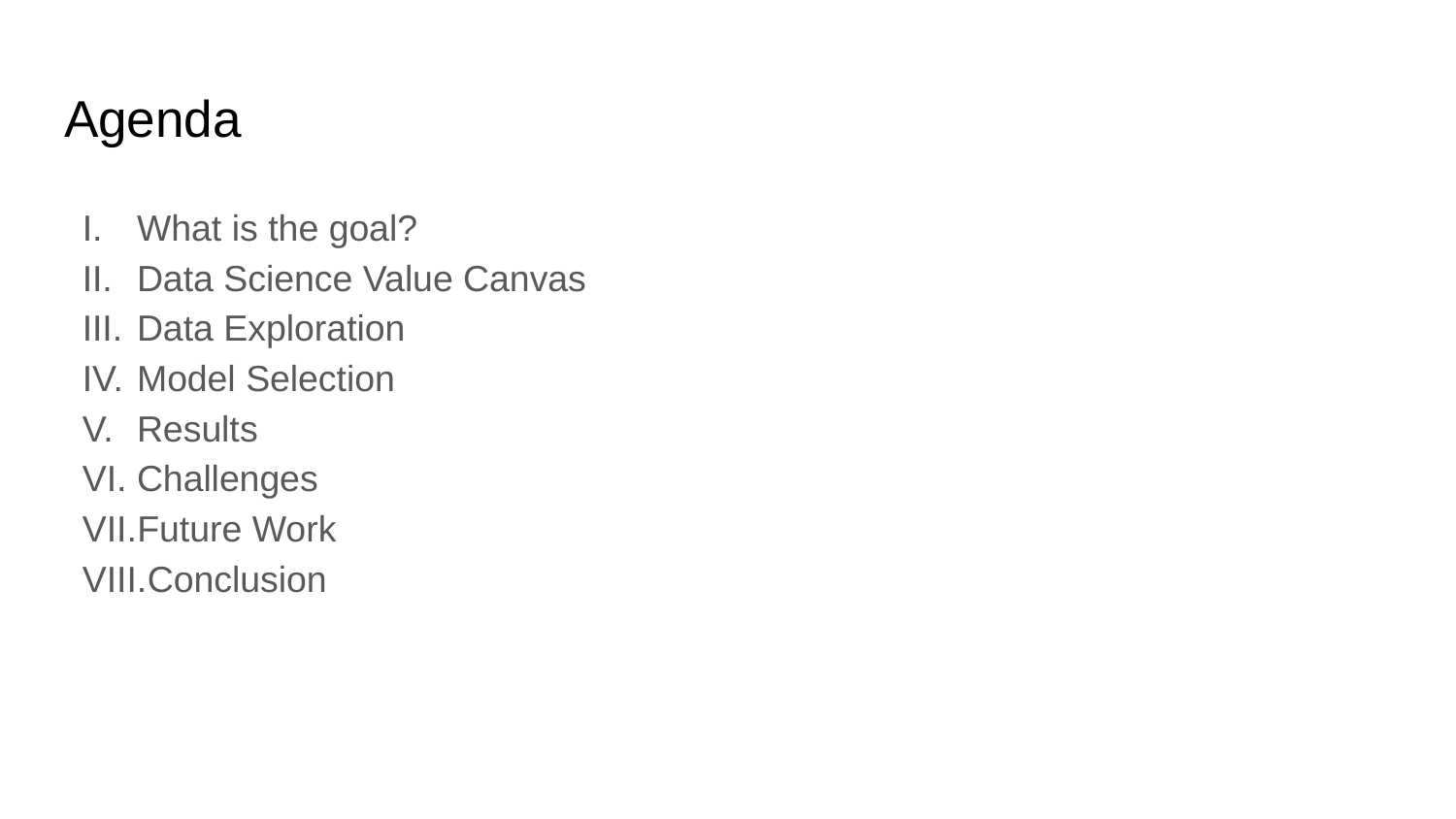

# Agenda
What is the goal?
Data Science Value Canvas
Data Exploration
Model Selection
Results
Challenges
Future Work
Conclusion